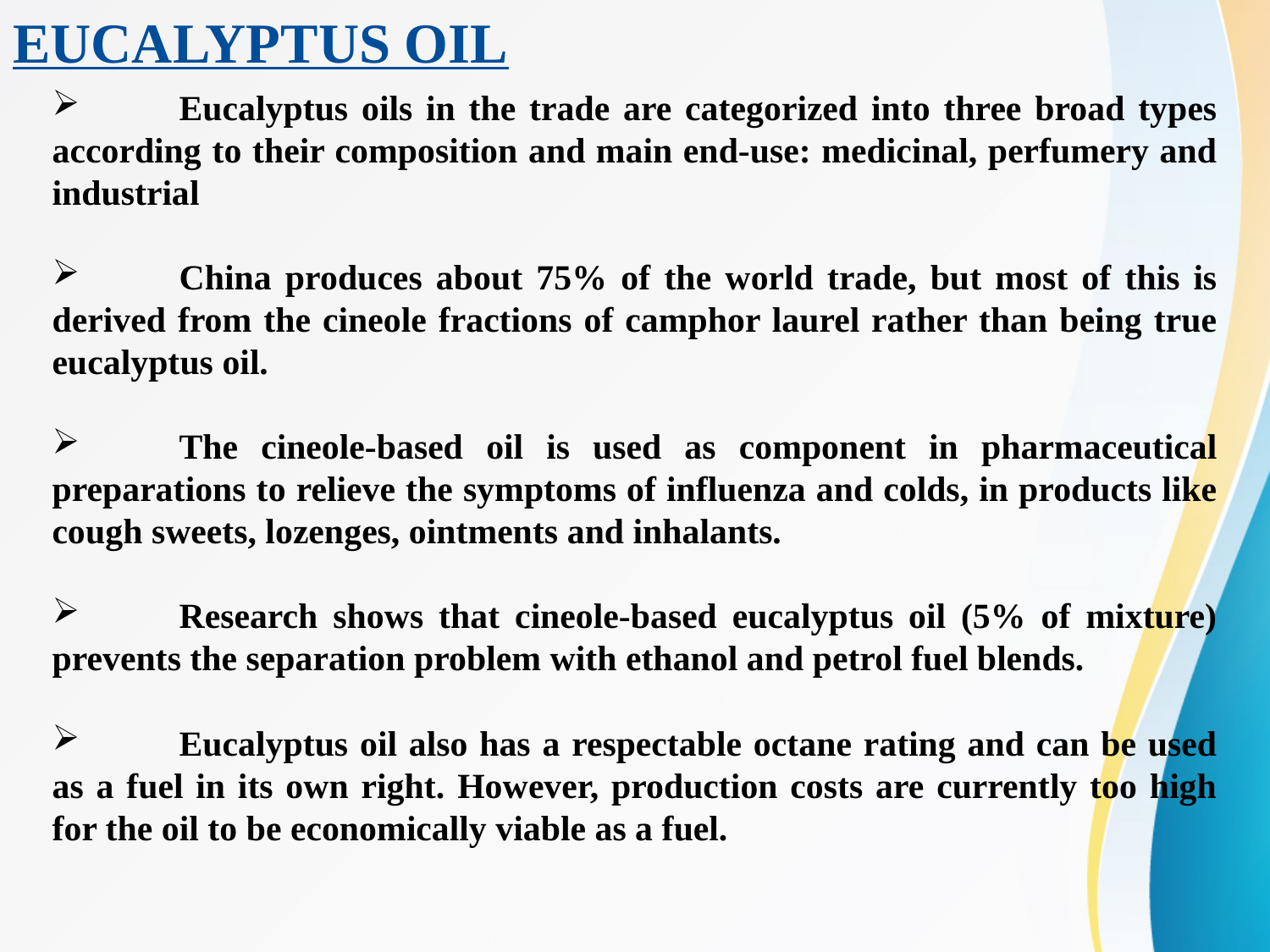

EUCALYPTUS OIL
	Eucalyptus oils in the trade are categorized into three broad types according to their composition and main end-use: medicinal, perfumery and industrial

	China produces about 75% of the world trade, but most of this is derived from the cineole fractions of camphor laurel rather than being true eucalyptus oil.

	The cineole-based oil is used as component in pharmaceutical preparations to relieve the symptoms of influenza and colds, in products like cough sweets, lozenges, ointments and inhalants.

	Research shows that cineole-based eucalyptus oil (5% of mixture) prevents the separation problem with ethanol and petrol fuel blends.

	Eucalyptus oil also has a respectable octane rating and can be used as a fuel in its own right. However, production costs are currently too high for the oil to be economically viable as a fuel.